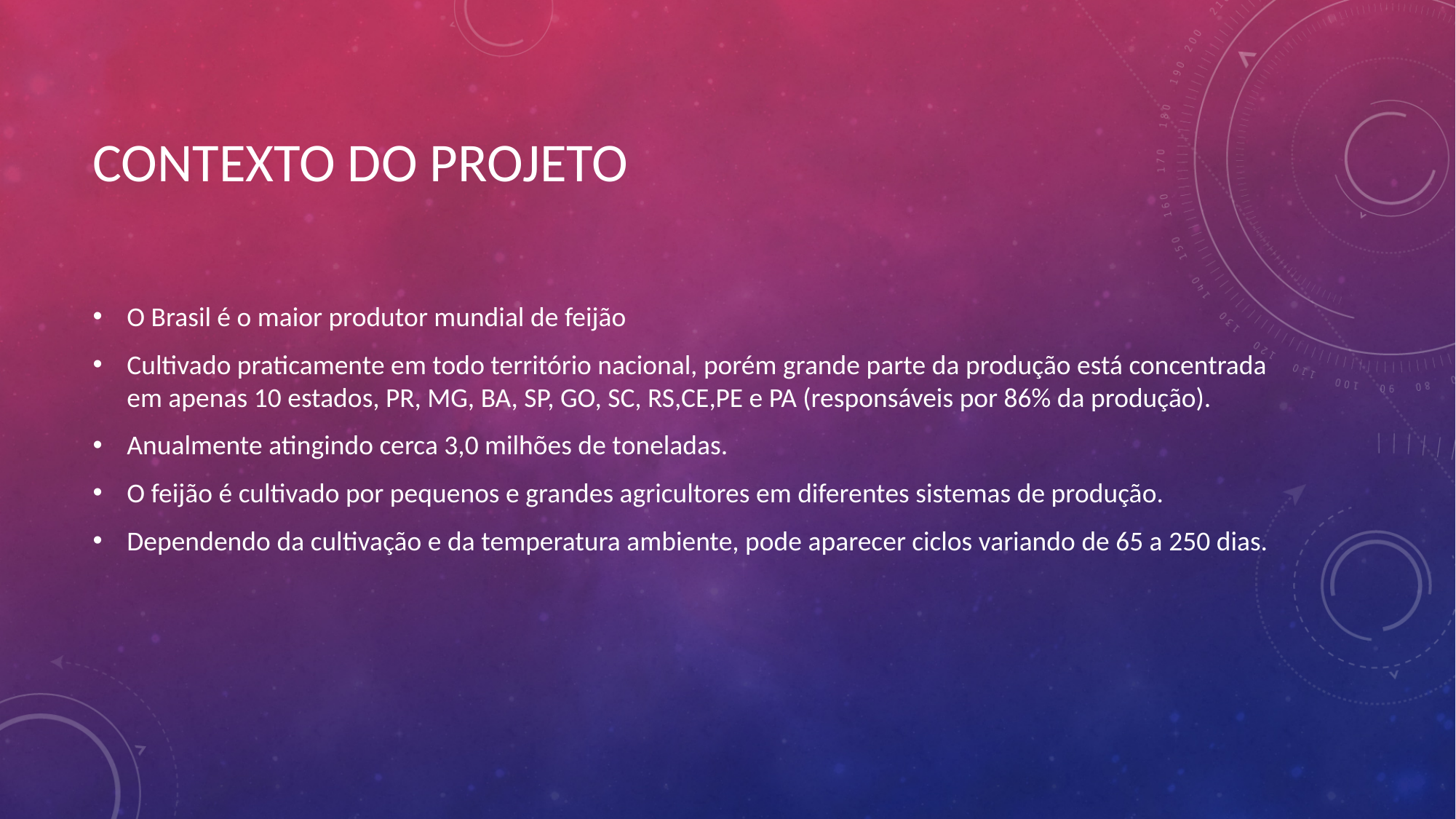

# Contexto do projeto
O Brasil é o maior produtor mundial de feijão
Cultivado praticamente em todo território nacional, porém grande parte da produção está concentrada em apenas 10 estados, PR, MG, BA, SP, GO, SC, RS,CE,PE e PA (responsáveis por 86% da produção).
Anualmente atingindo cerca 3,0 milhões de toneladas.
O feijão é cultivado por pequenos e grandes agricultores em diferentes sistemas de produção.
Dependendo da cultivação e da temperatura ambiente, pode aparecer ciclos variando de 65 a 250 dias.